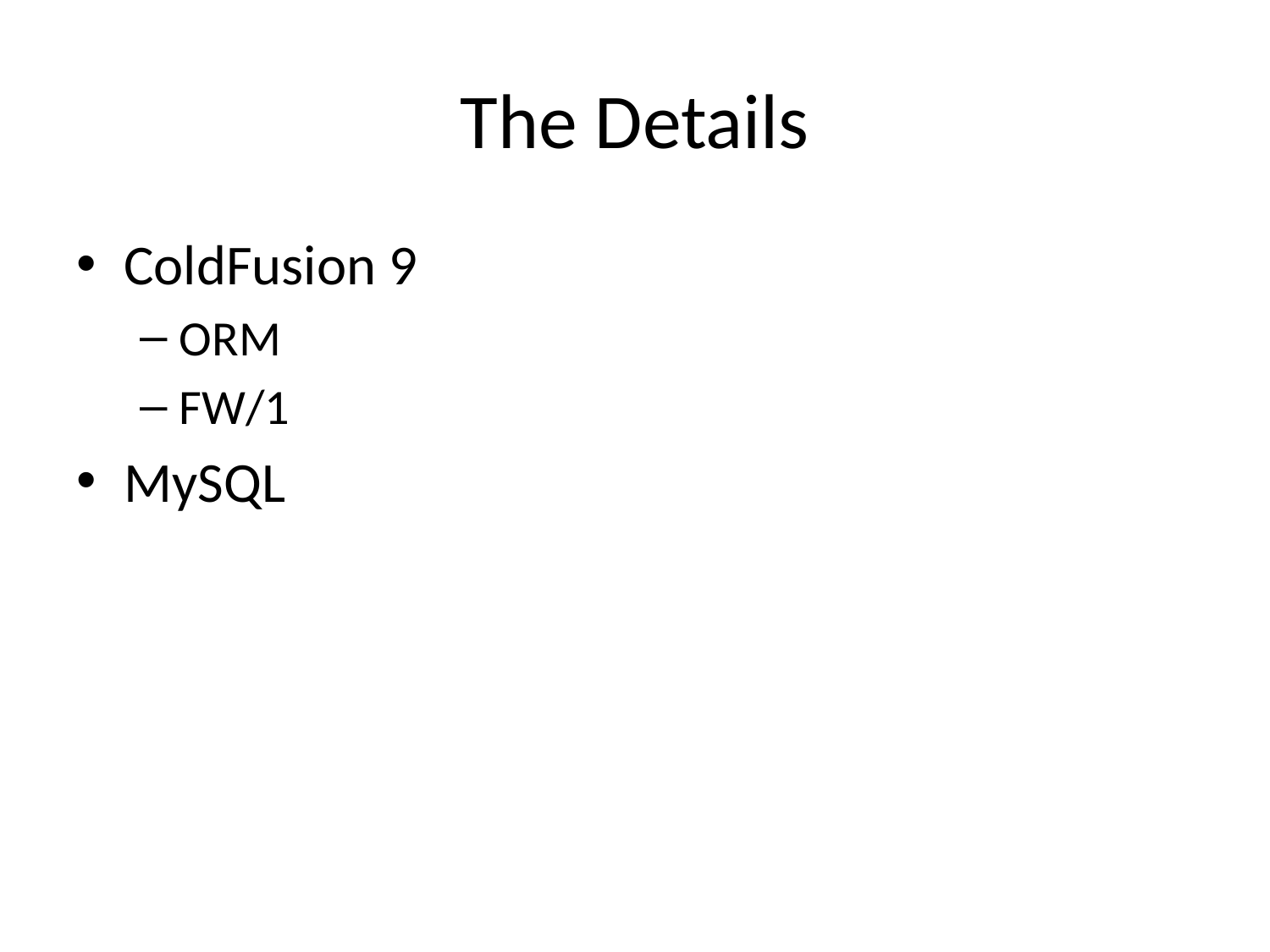

# The Details
ColdFusion 9
ORM
FW/1
MySQL